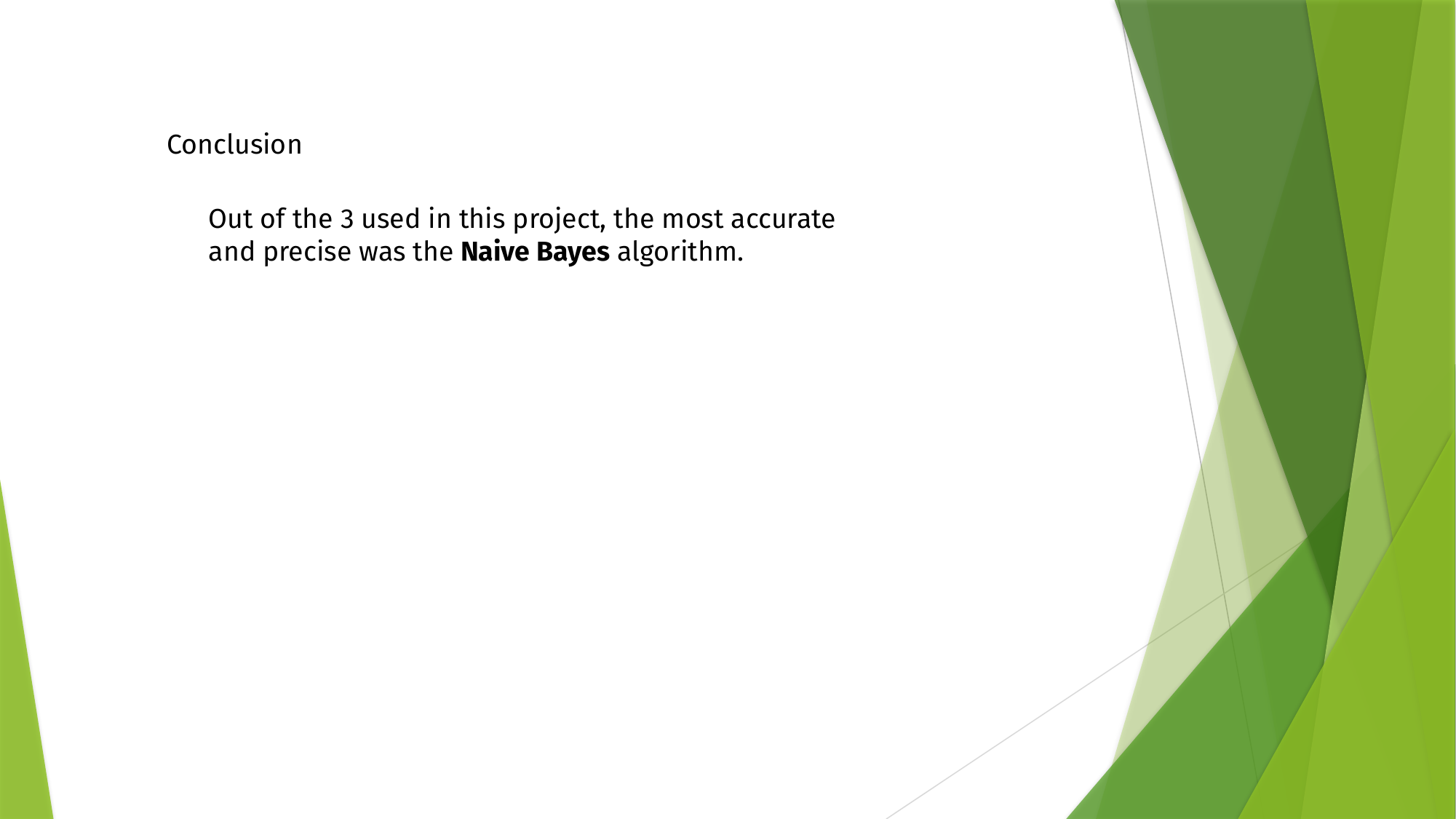

Conclusion
Out of the 3 used in this project, the most accurate and precise was the Naive Bayes algorithm.